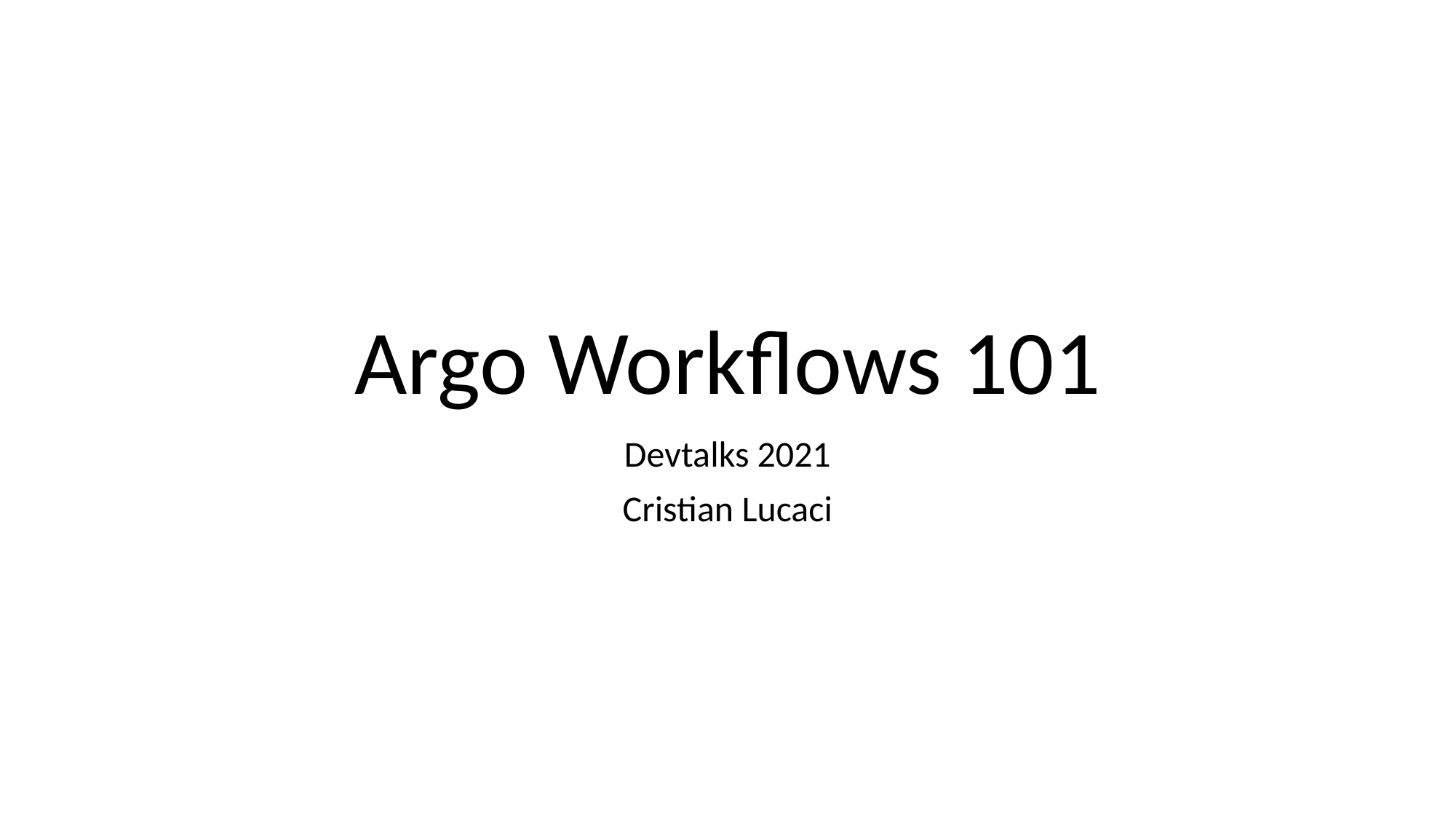

# Argo Workflows 101
Devtalks 2021
Cristian Lucaci